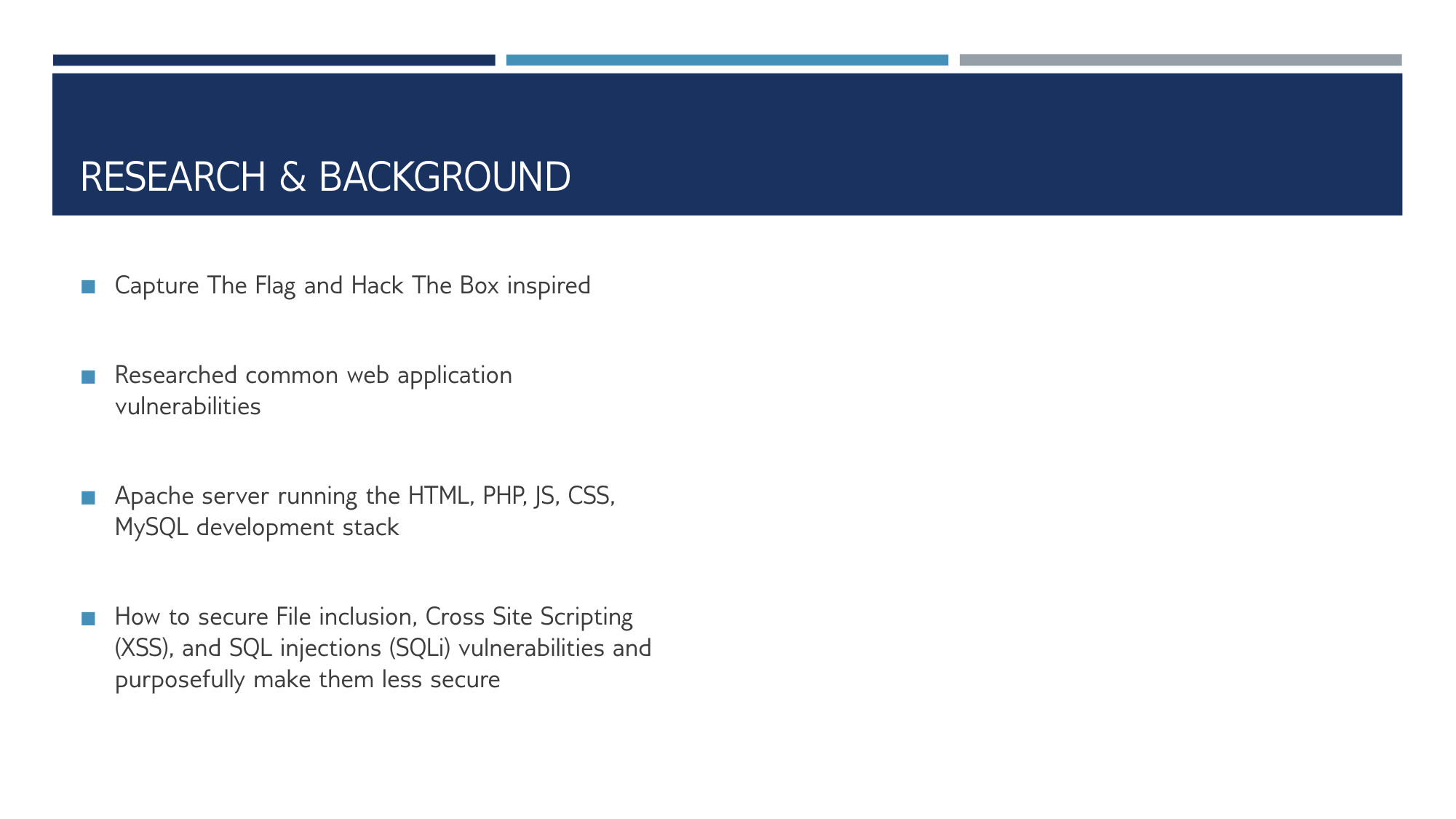

# RESEARCH & BACKGROUND
Capture The Flag and Hack The Box inspired

Researched common web application vulnerabilities

Apache server running the HTML, PHP, JS, CSS, MySQL development stack

How to secure File inclusion, Cross Site Scripting (XSS), and SQL injections (SQLi) vulnerabilities and purposefully make them less secure